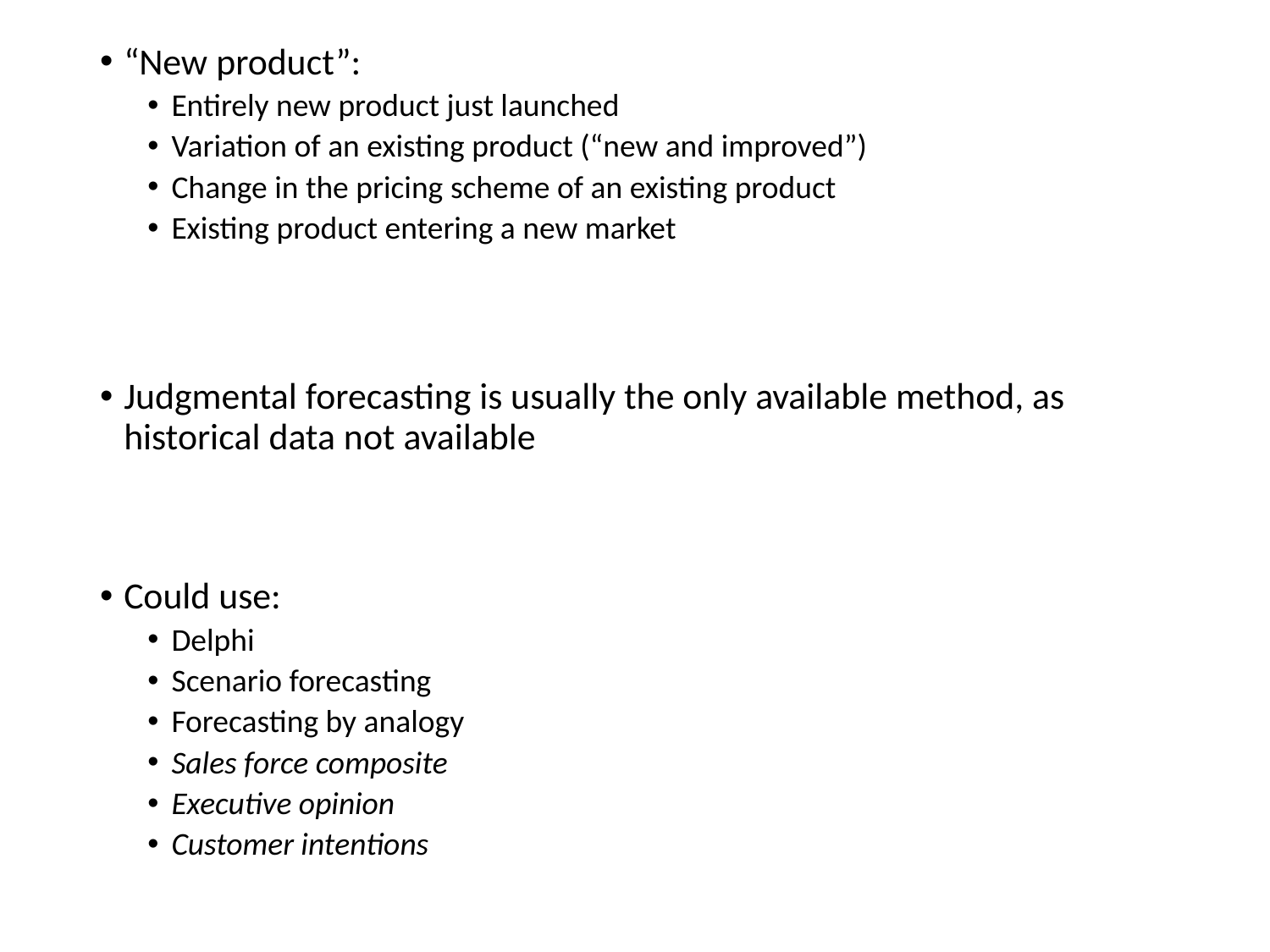

“New product”:
Entirely new product just launched
Variation of an existing product (“new and improved”)
Change in the pricing scheme of an existing product
Existing product entering a new market

Judgmental forecasting is usually the only available method, as historical data not available

Could use:
Delphi
Scenario forecasting
Forecasting by analogy
Sales force composite
Executive opinion
Customer intentions